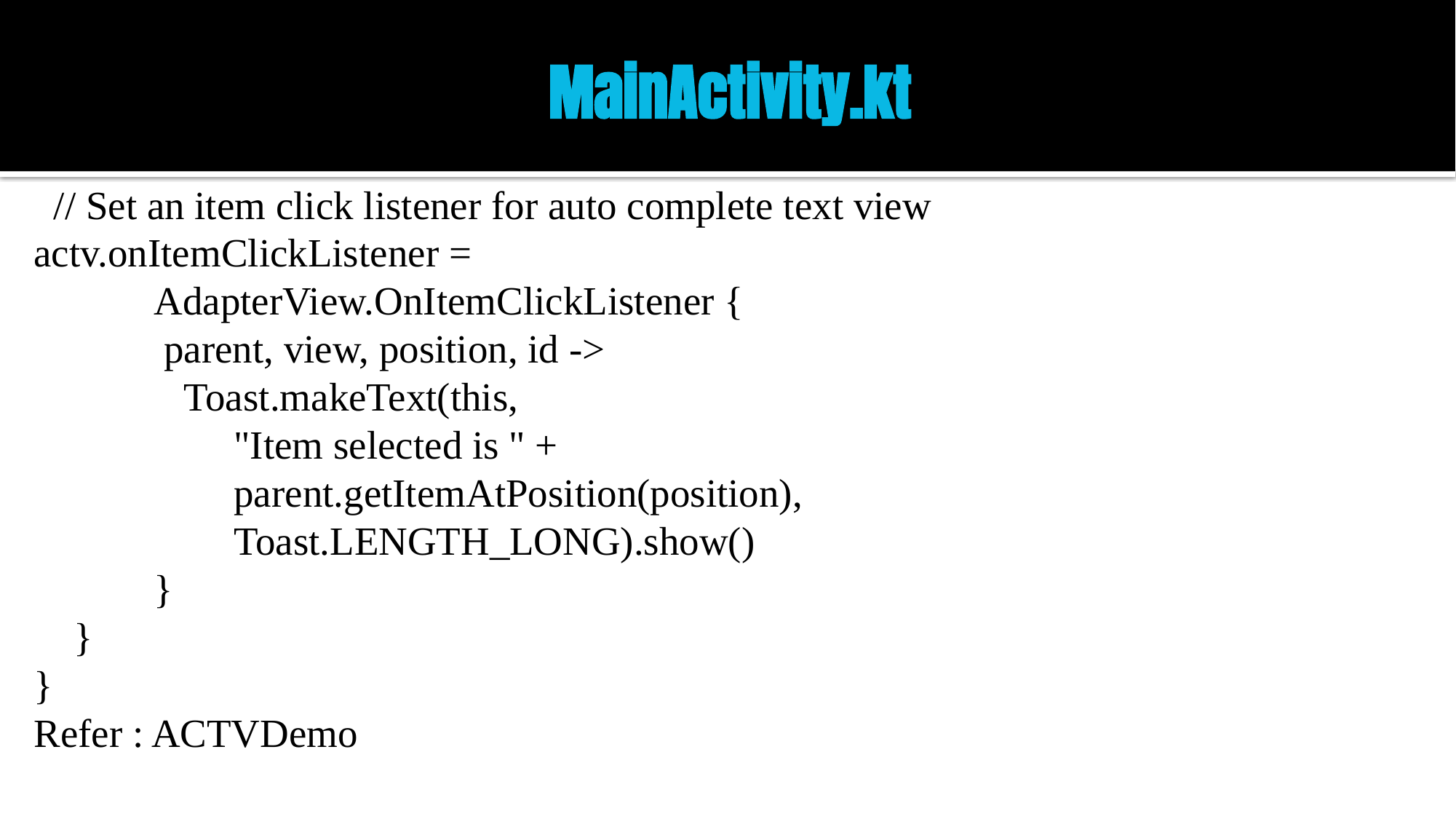

# MainActivity.kt
  // Set an item click listener for auto complete text view
actv.onItemClickListener =
            AdapterView.OnItemClickListener {
             parent, view, position, id ->
               Toast.makeText(this,
                    "Item selected is " +
                    parent.getItemAtPosition(position),
                    Toast.LENGTH_LONG).show()
            }
    }
}
Refer : ACTVDemo